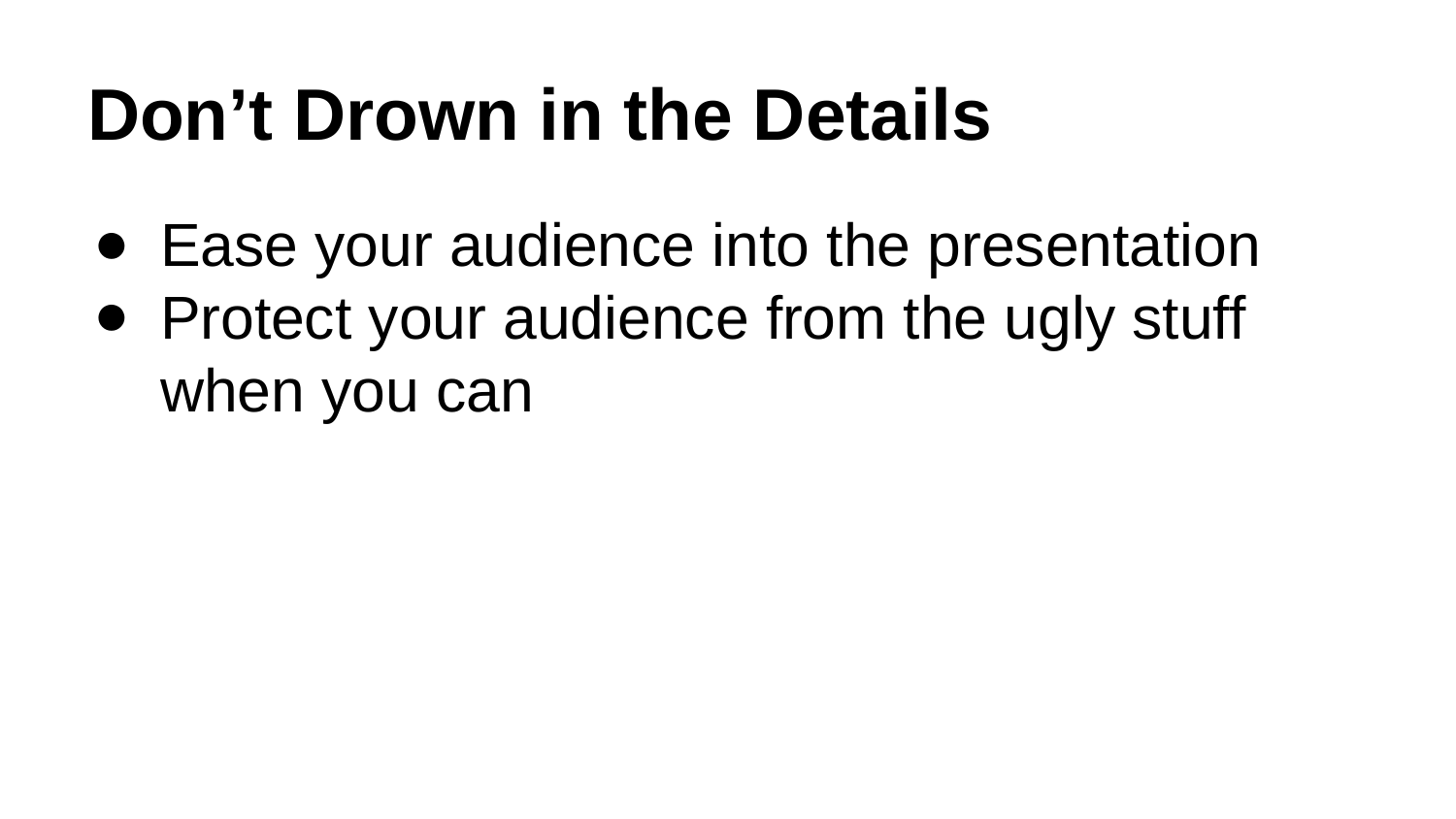

# Don’t Drown in the Details
Ease your audience into the presentation
Protect your audience from the ugly stuff when you can